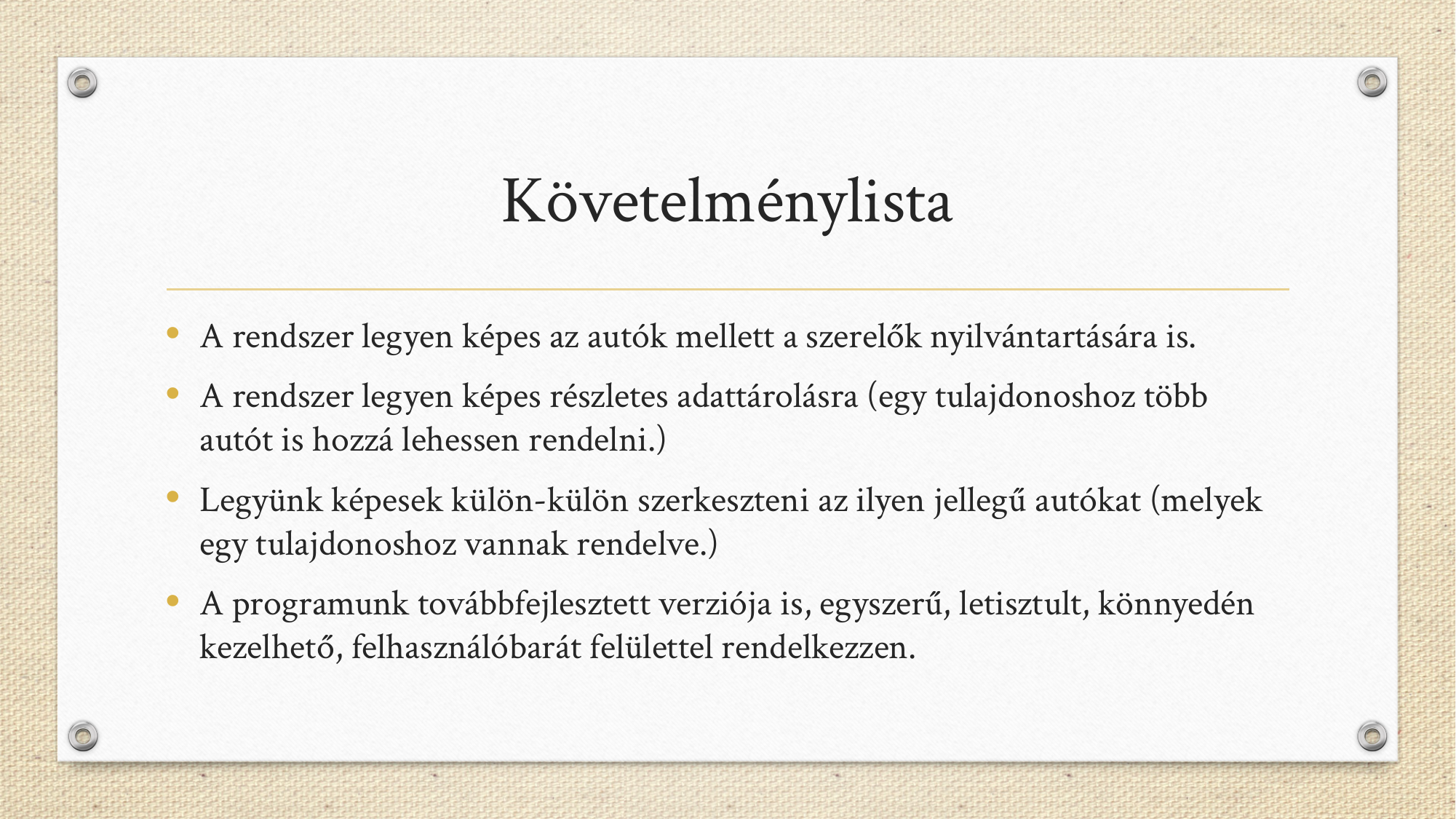

# Követelménylista
A rendszer legyen képes az autók mellett a szerelők nyilvántartására is.
A rendszer legyen képes részletes adattárolásra (egy tulajdonoshoz több autót is hozzá lehessen rendelni.)
Legyünk képesek külön-külön szerkeszteni az ilyen jellegű autókat (melyek egy tulajdonoshoz vannak rendelve.)
A programunk továbbfejlesztett verziója is, egyszerű, letisztult, könnyedén kezelhető, felhasználóbarát felülettel rendelkezzen.